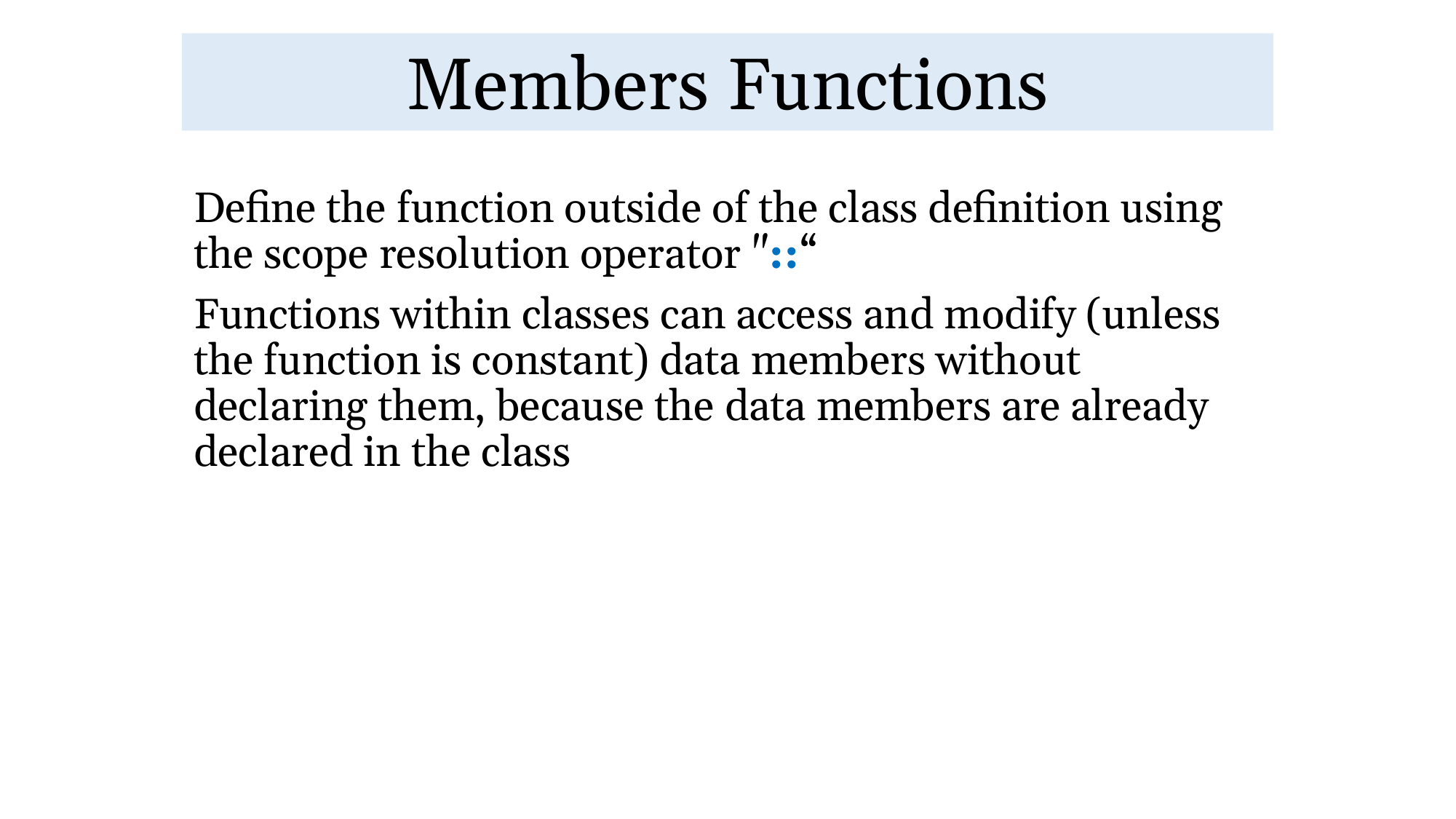

# Members Functions
Define the function outside of the class definition using the scope resolution operator "::“
Functions within classes can access and modify (unless the function is constant) data members without declaring them, because the data members are already declared in the class